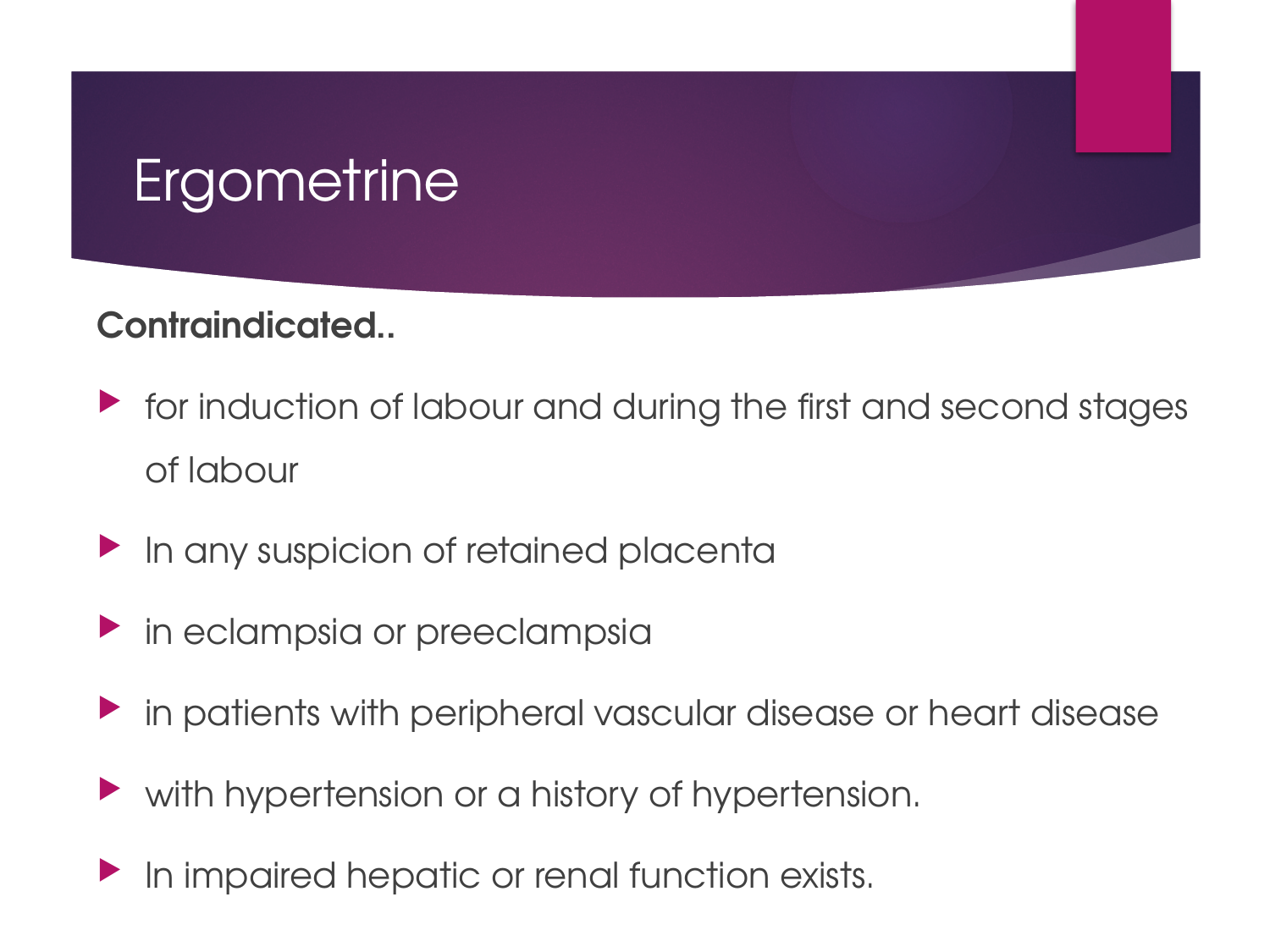

# Ergometrine
Contraindicated..
for induction of labour and during the first and second stages of labour
In any suspicion of retained placenta
in eclampsia or preeclampsia
in patients with peripheral vascular disease or heart disease
with hypertension or a history of hypertension.
In impaired hepatic or renal function exists.